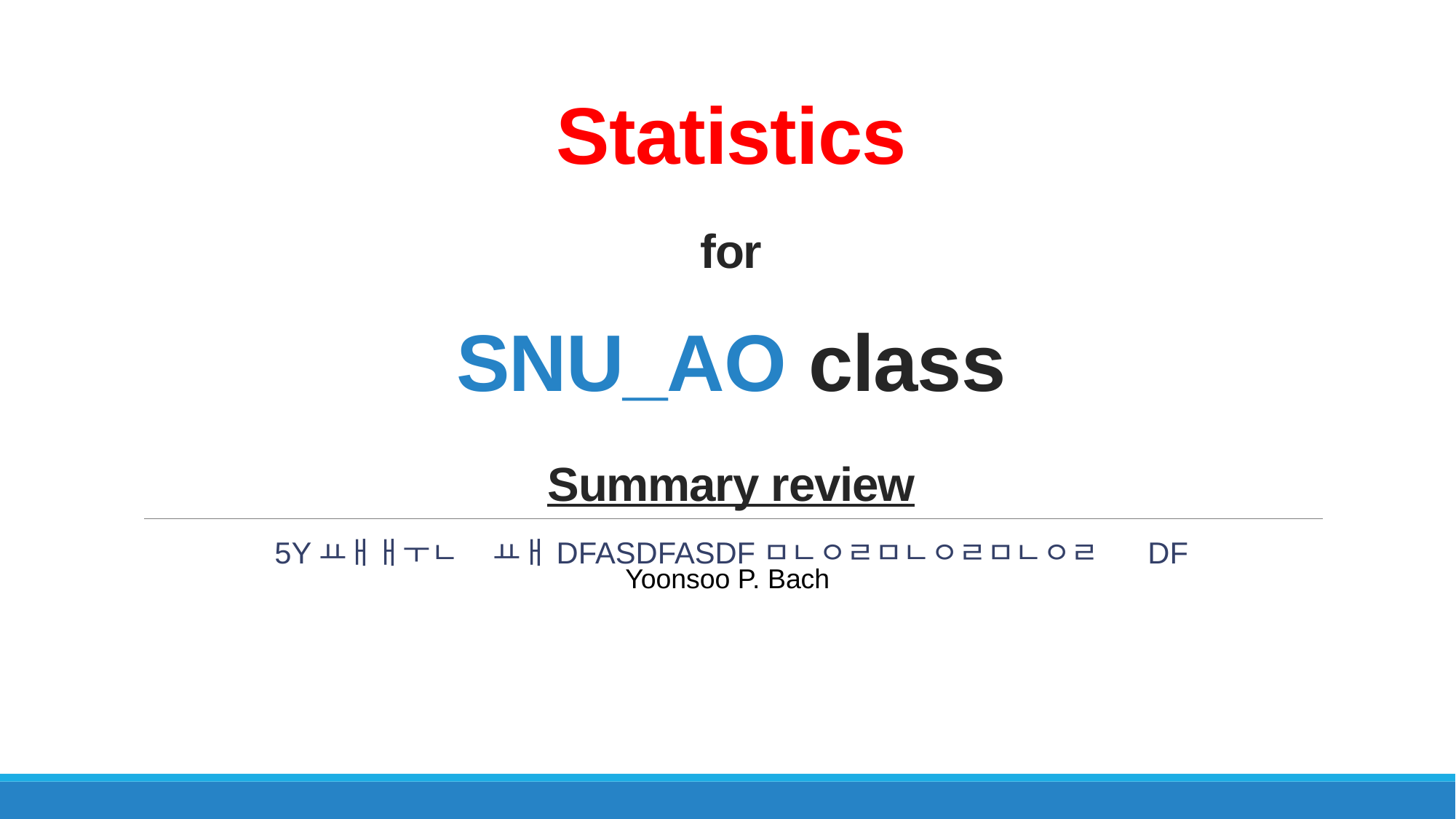

# Statistics for SNU_AO class Summary review
5yㅛㅐㅐㅜㄴ	ㅛㅐdfasdfasdfㅁㄴㅇㄹㅁㄴㅇㄹㅁㄴㅇㄹ	df
Yoonsoo P. Bach